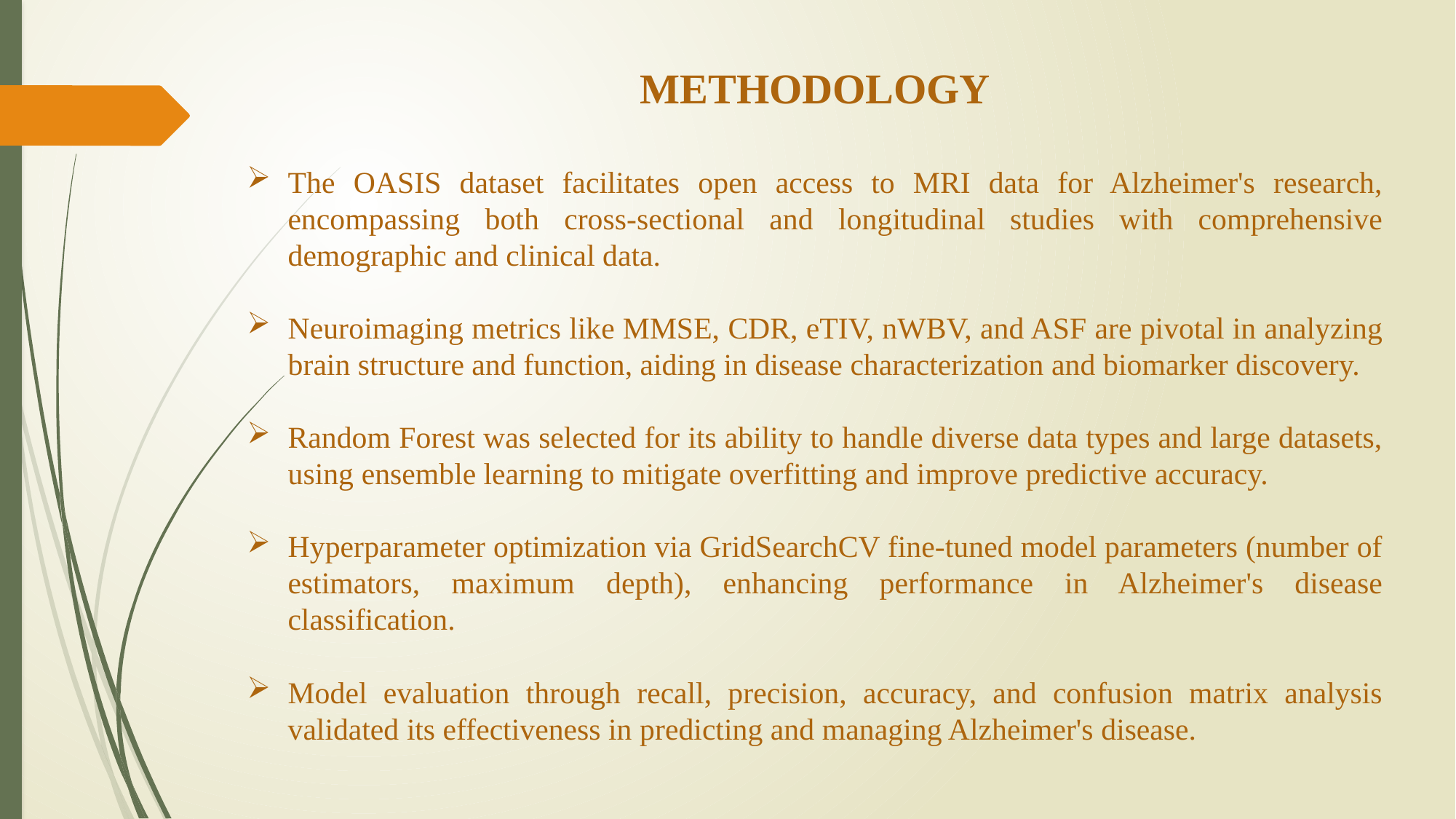

METHODOLOGY

The OASIS dataset facilitates open access to MRI data for Alzheimer's research, encompassing both cross-sectional and longitudinal studies with comprehensive demographic and clinical data.

Neuroimaging metrics like MMSE, CDR, eTIV, nWBV, and ASF are pivotal in analyzing brain structure and function, aiding in disease characterization and biomarker discovery.

Random Forest was selected for its ability to handle diverse data types and large datasets, using ensemble learning to mitigate overfitting and improve predictive accuracy.

Hyperparameter optimization via GridSearchCV fine-tuned model parameters (number of estimators, maximum depth), enhancing performance in Alzheimer's disease classification.

Model evaluation through recall, precision, accuracy, and confusion matrix analysis validated its effectiveness in predicting and managing Alzheimer's disease.